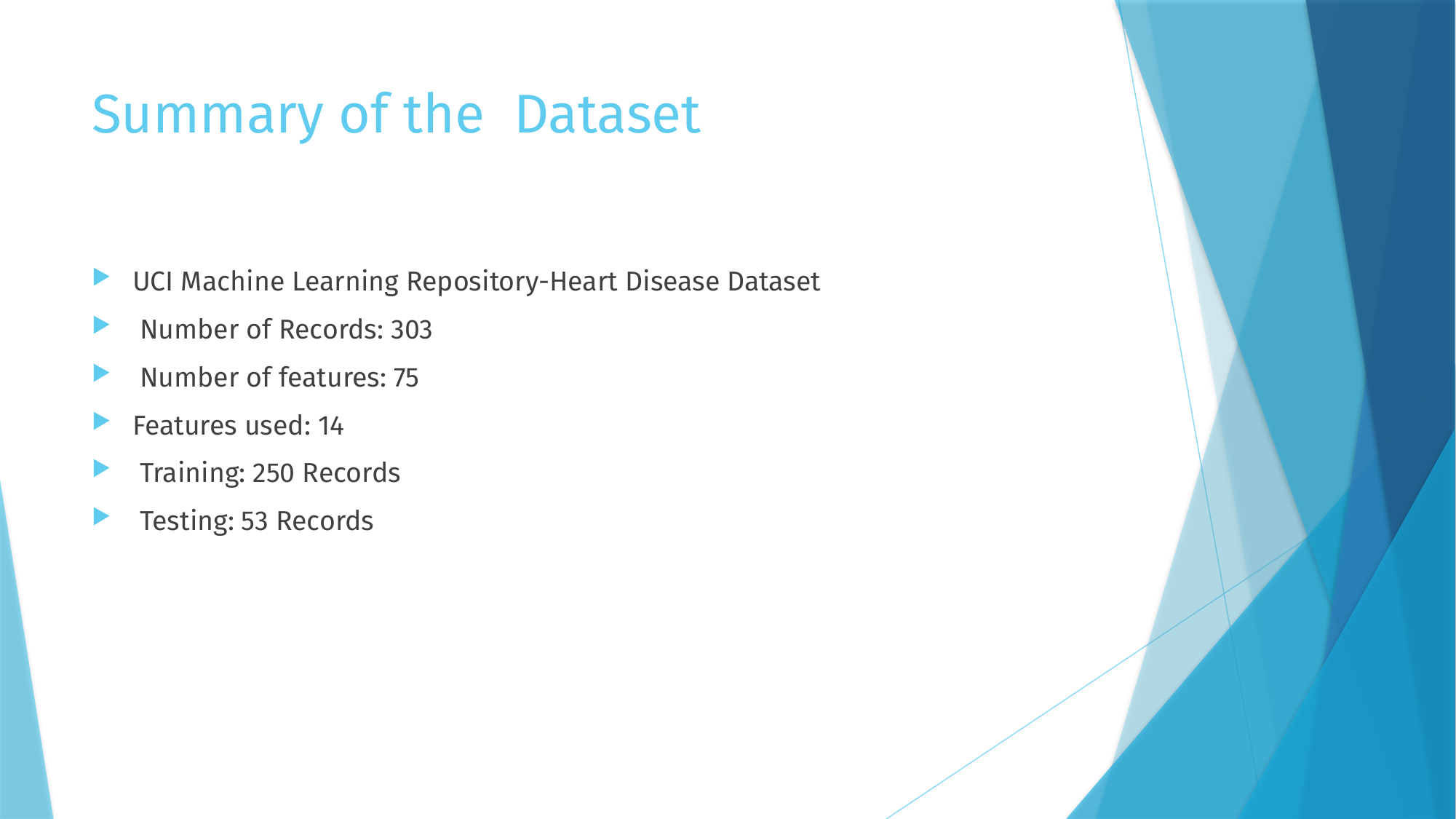

# Summary of the  Dataset
UCI Machine Learning Repository-Heart Disease Dataset
 Number of Records: 303
 Number of features: 75
Features used: 14
 Training: 250 Records
 Testing: 53 Records